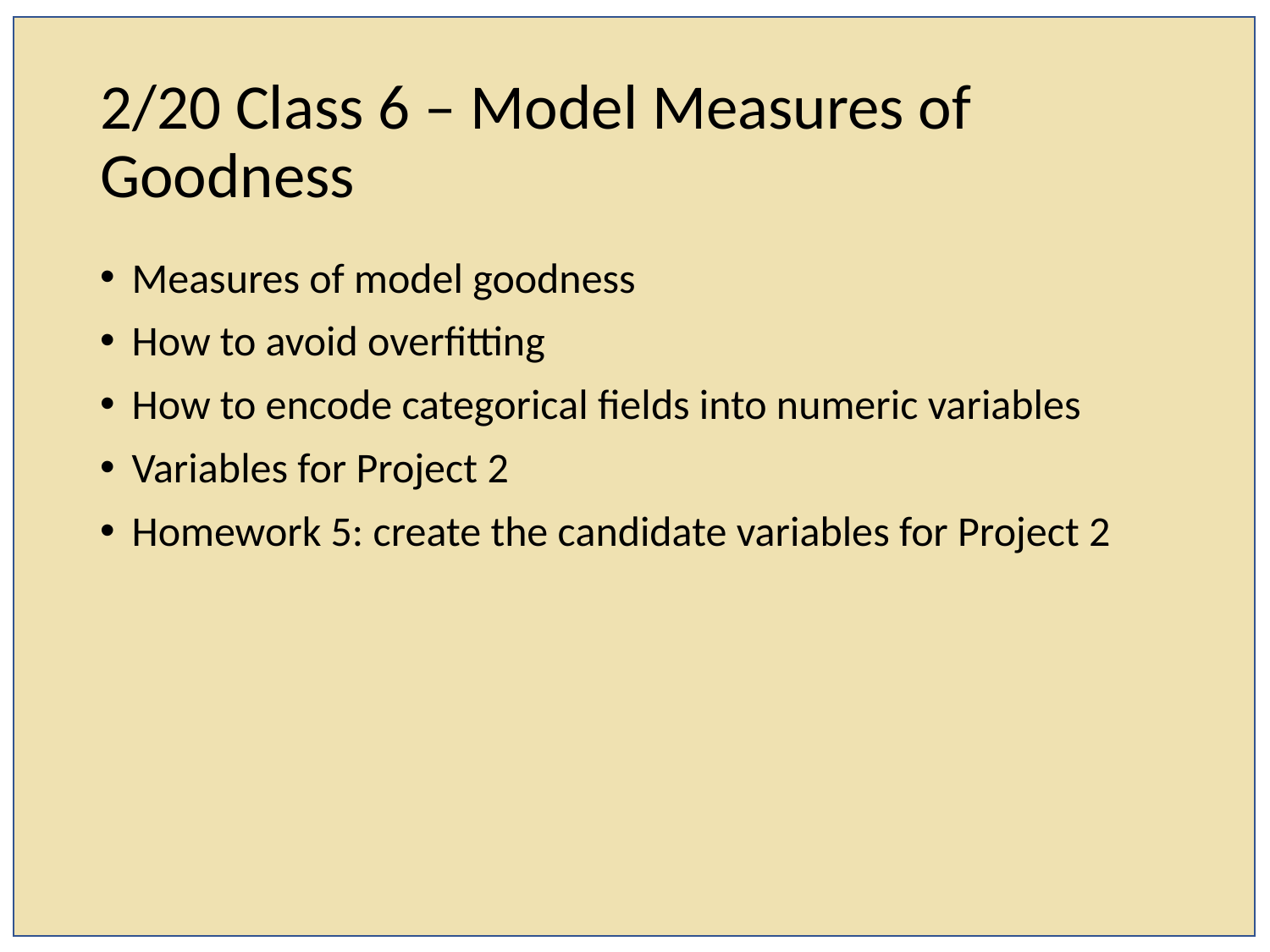

# 2/20 Class 6 – Model Measures of Goodness
Measures of model goodness
How to avoid overfitting
How to encode categorical fields into numeric variables
Variables for Project 2
Homework 5: create the candidate variables for Project 2

1